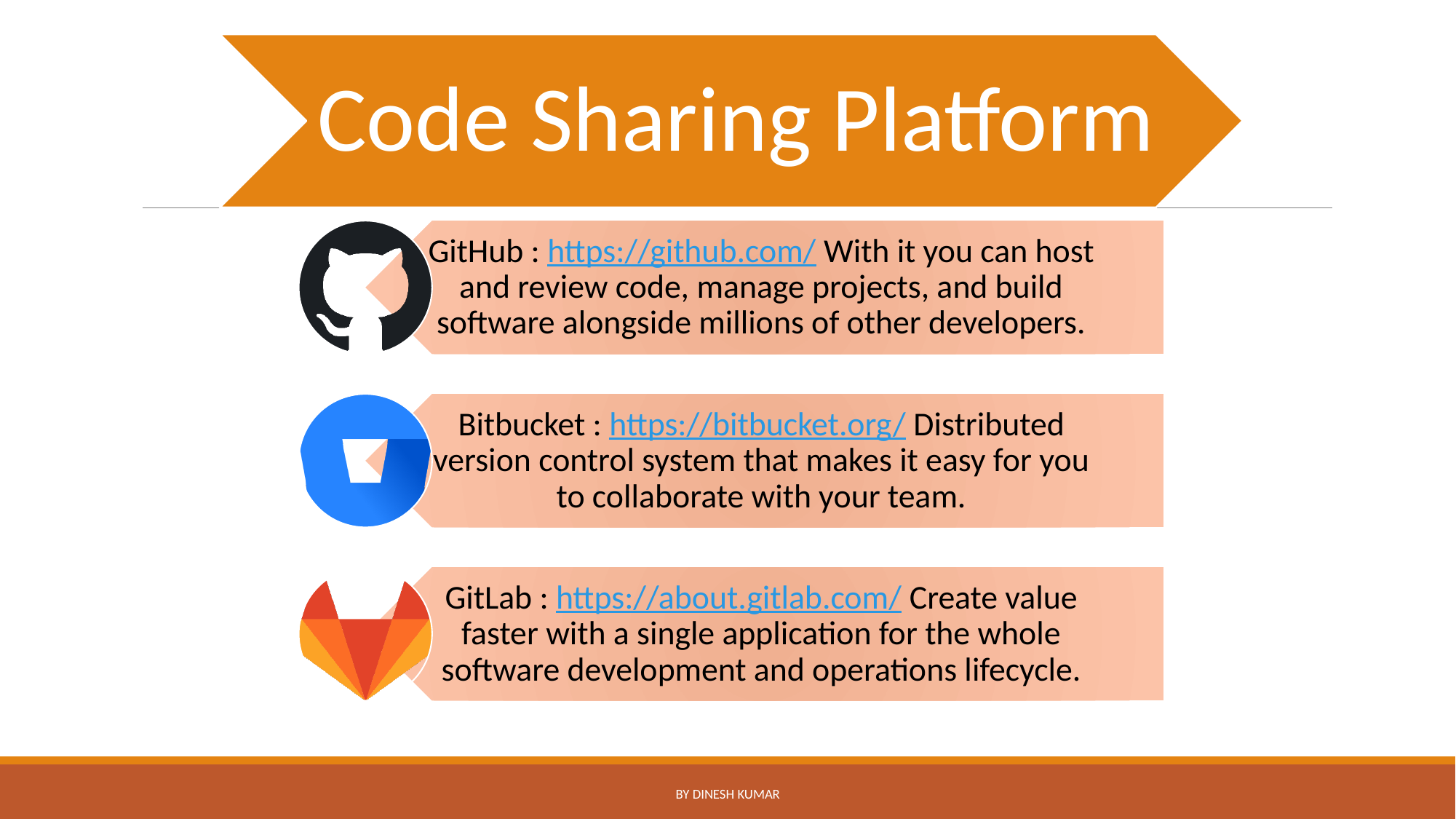

Code Sharing Platform
GitHub : https://github.com/ With it you can host and review code, manage projects, and build software alongside millions of other developers.
Bitbucket : https://bitbucket.org/ Distributed version control system that makes it easy for you to collaborate with your team.
GitLab : https://about.gitlab.com/ Create value faster with a single application for the whole software development and operations lifecycle.
By Dinesh Kumar